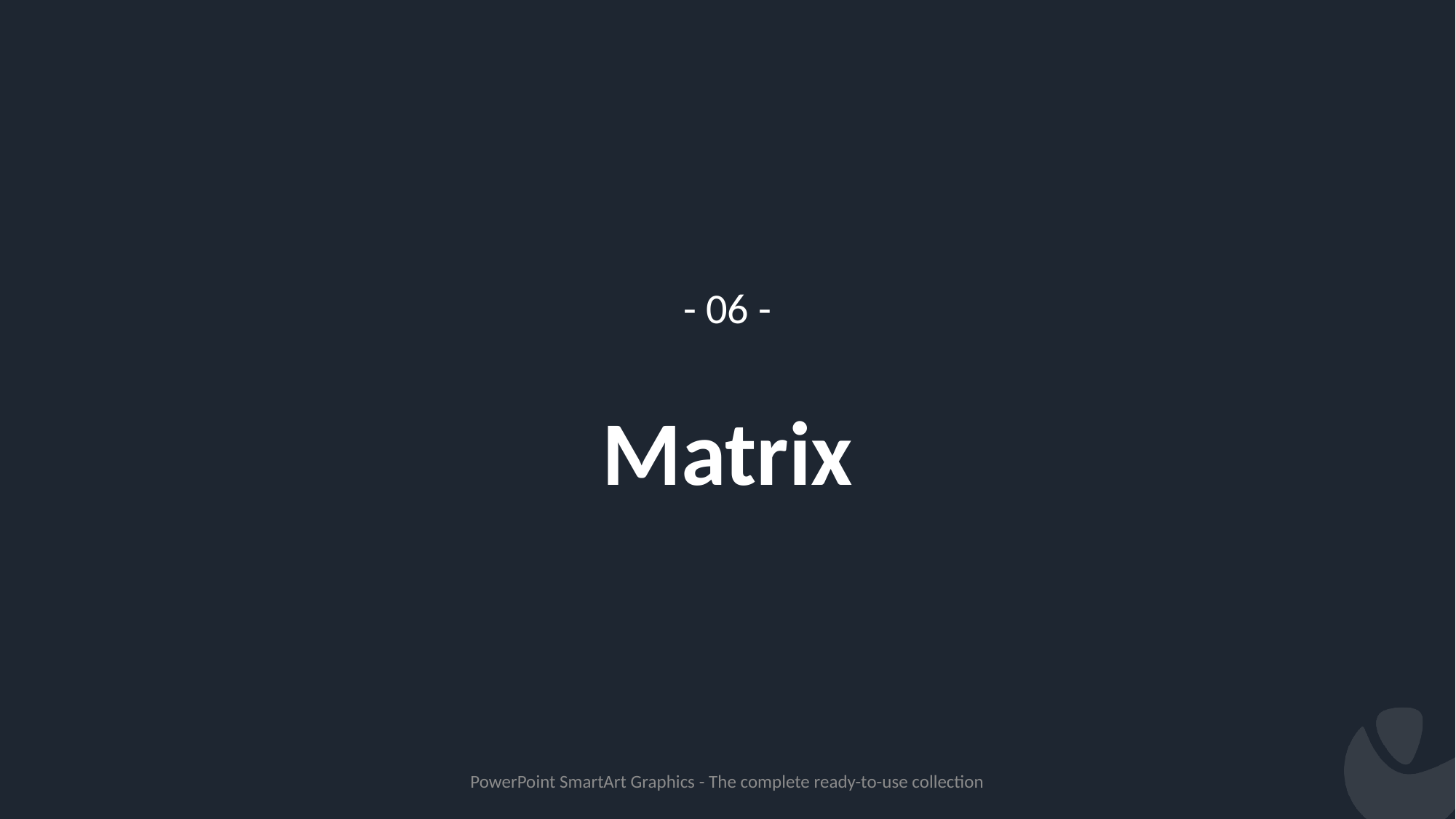

- 06 -
# Matrix
PowerPoint SmartArt Graphics - The complete ready-to-use collection